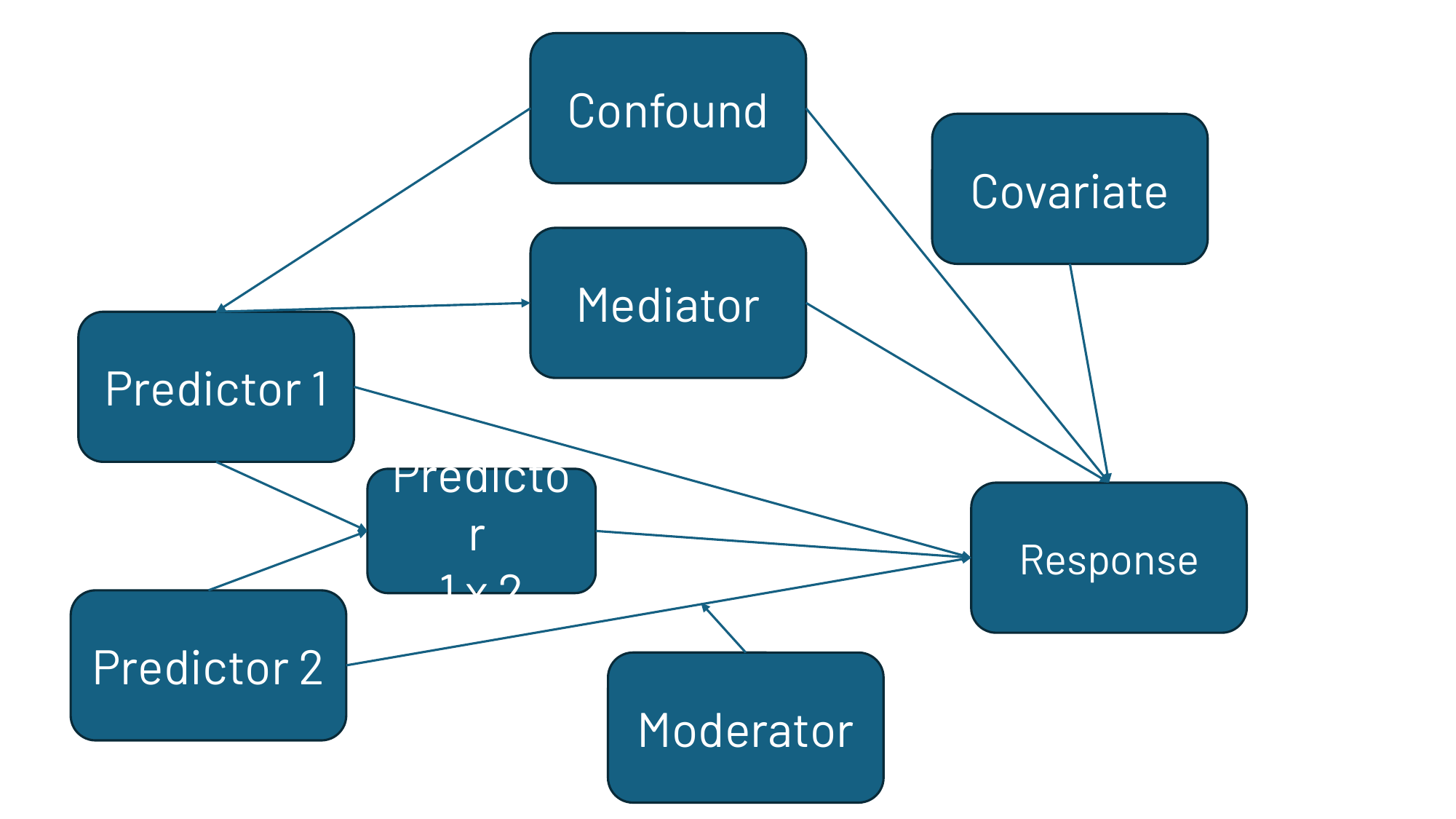

Confound
Covariate
Mediator
Predictor 1
Predictor
1 x 2
Response
Predictor 2
Moderator